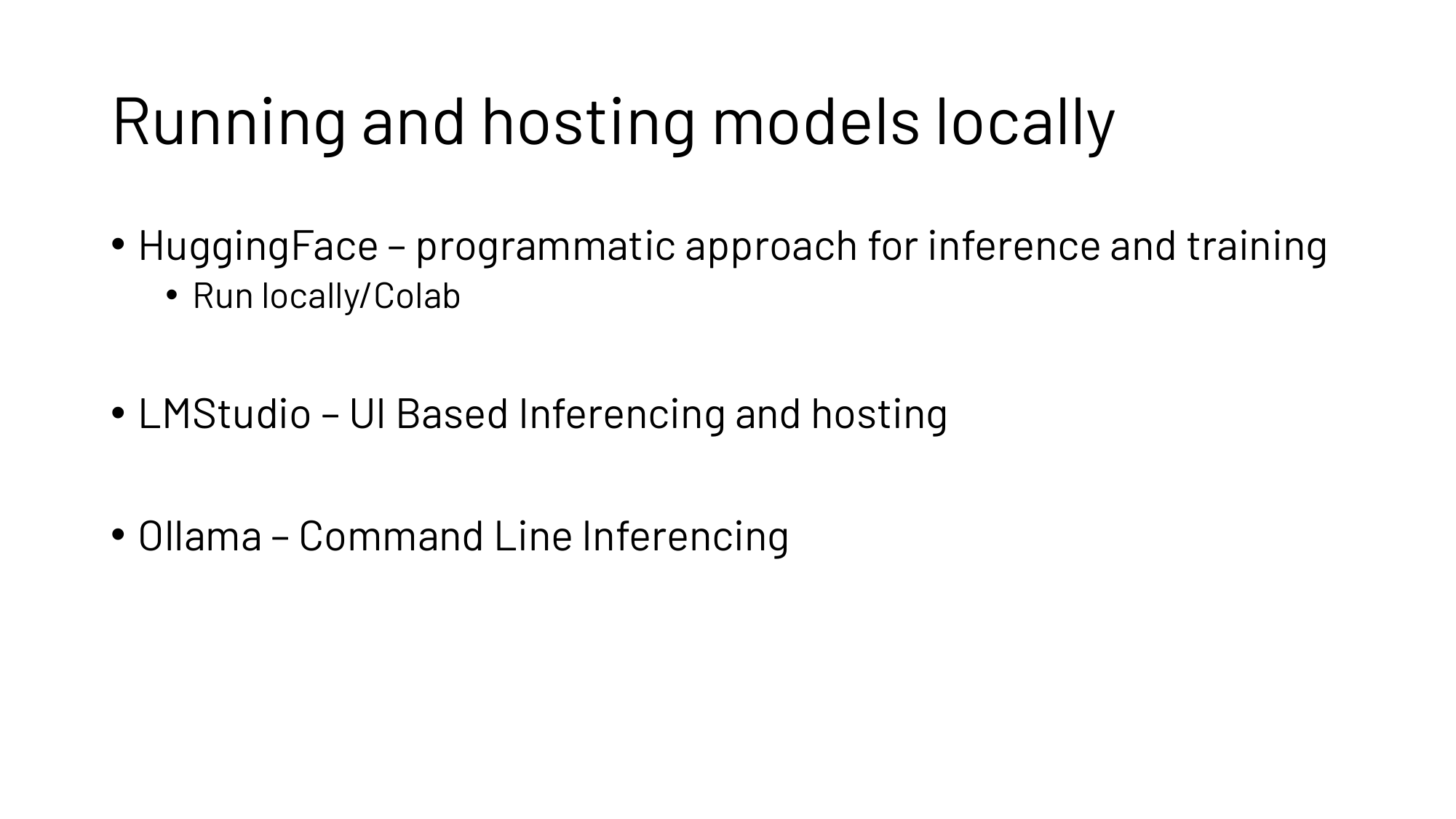

# Running and hosting models locally
HuggingFace – programmatic approach for inference and training
Run locally/Colab

LMStudio – UI Based Inferencing and hosting

Ollama – Command Line Inferencing